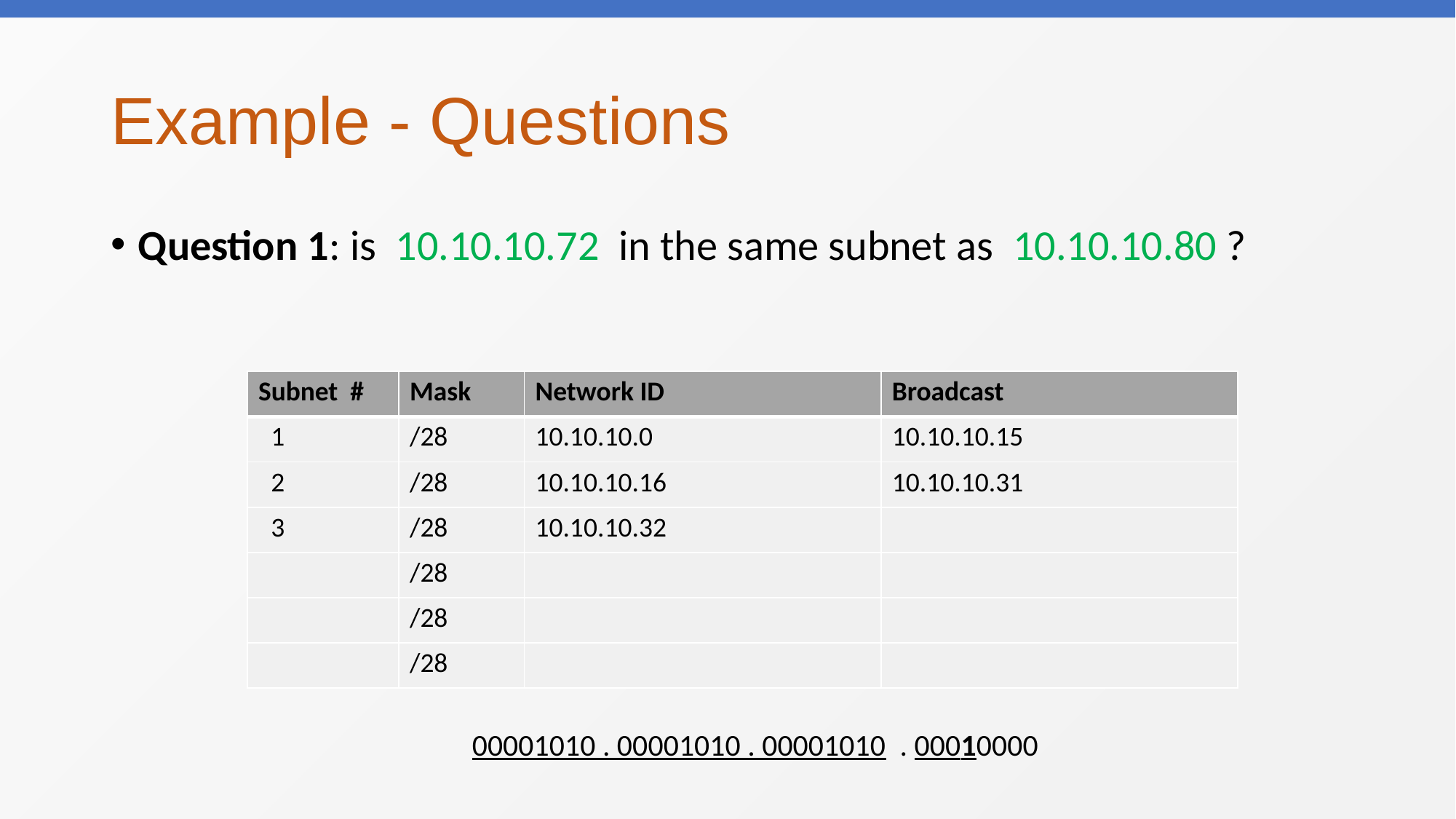

# Example - Questions
Question 1: is  10.10.10.72  in the same subnet as  10.10.10.80 ?
| Subnet # | Mask | Network ID | Broadcast |
| --- | --- | --- | --- |
| 1 | /28 | 10.10.10.0 | 10.10.10.15 |
| 2 | /28 | 10.10.10.16 | 10.10.10.31 |
| 3 | /28 | 10.10.10.32 |  |
|  | /28 |  |  |
|  | /28 |  |  |
|  | /28 |  |  |
00001010 . 00001010 . 00001010  . 00010000